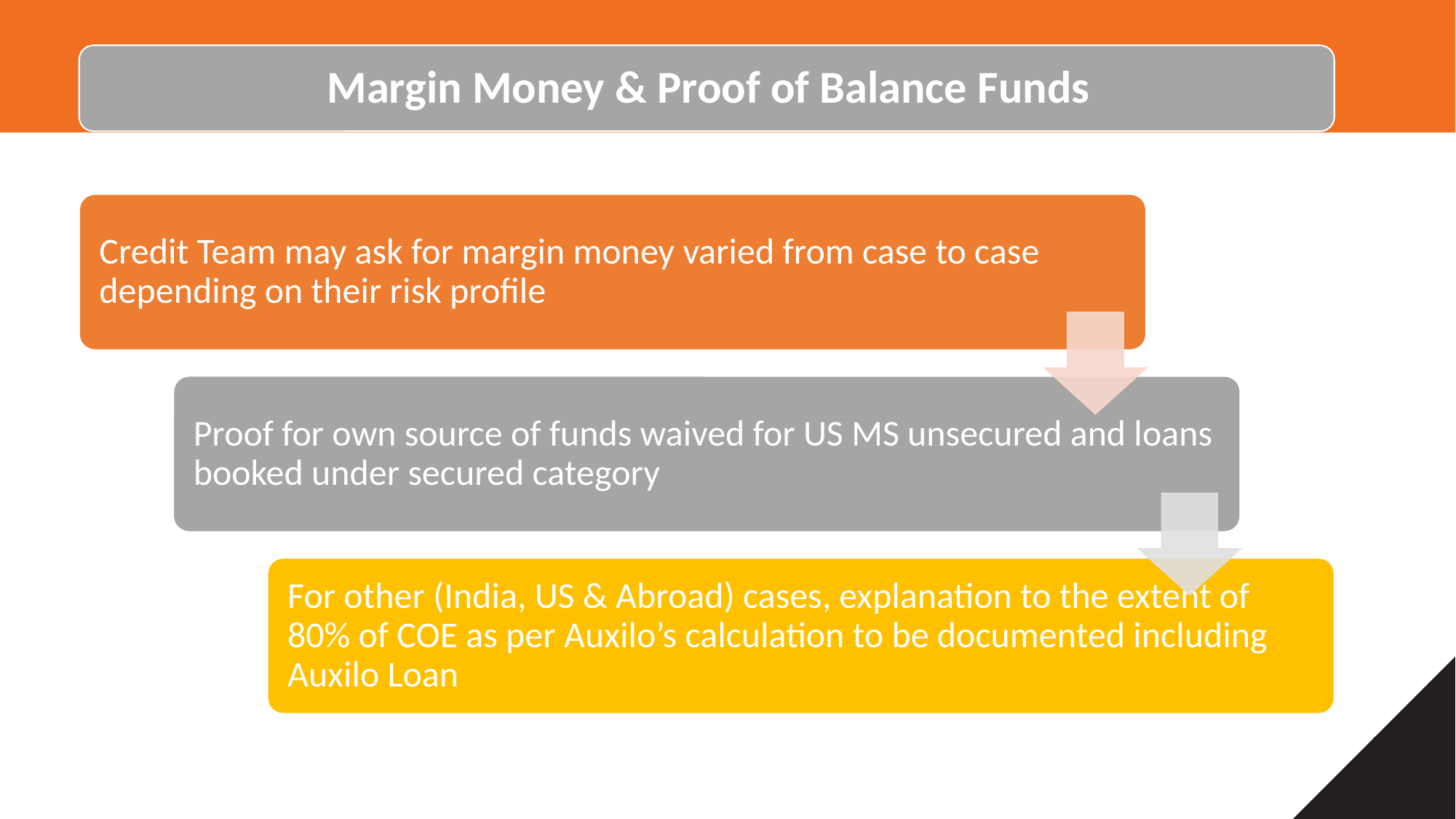

Margin Money & Proof of Balance Funds
Credit Team may ask for margin money varied from case to case depending on their risk profile
Proof for own source of funds waived for US MS unsecured and loans booked under secured category
For other (India, US & Abroad) cases, explanation to the extent of 80% of COE as per Auxilo’s calculation to be documented including Auxilo Loan